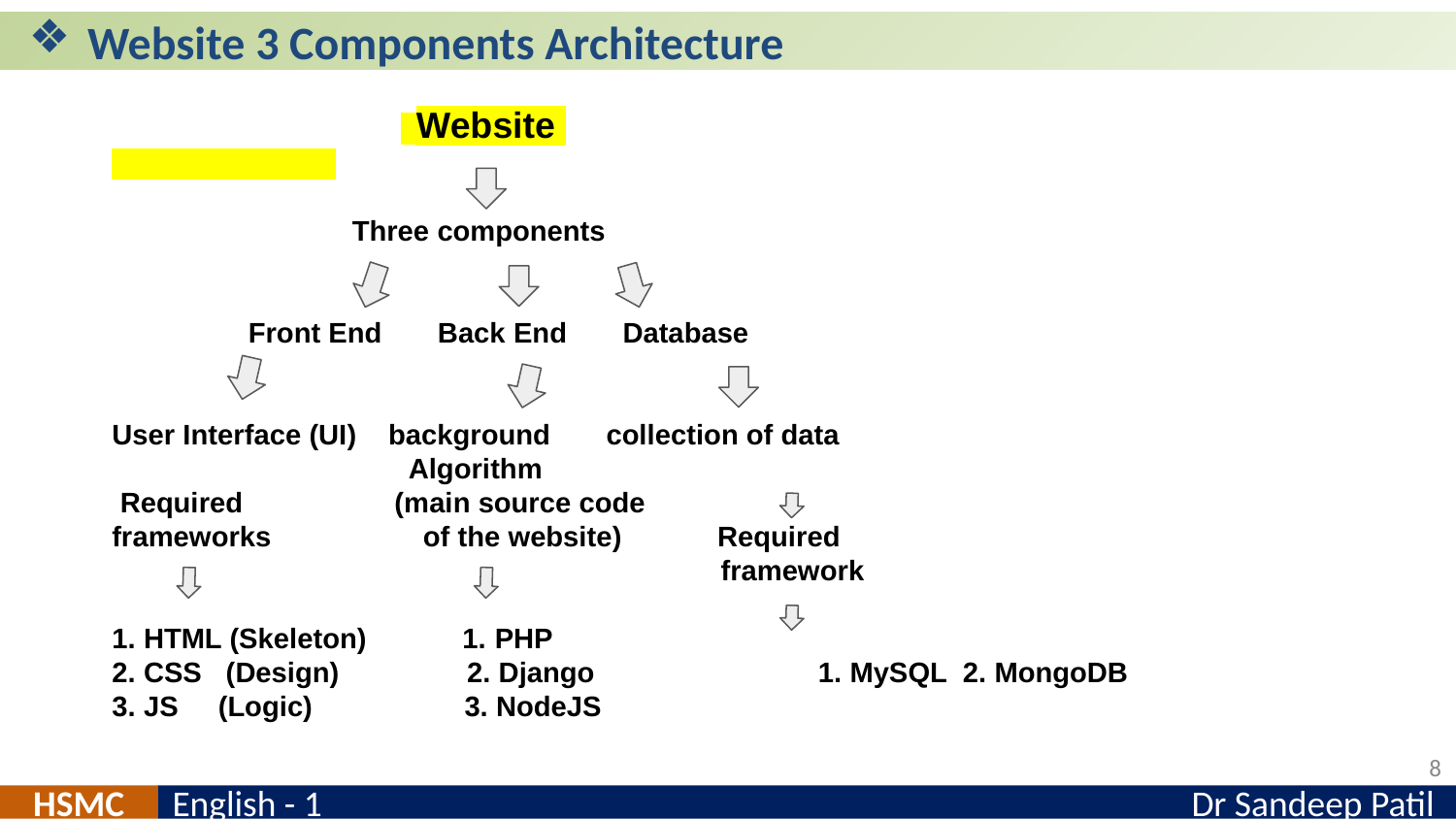

Website 3 Components Architecture

                                      Website

                              Three components

                 Front End       Back End       Database

User Interface (UI)    background       collection of data
                                     Algorithm
 Required                   (main source code
frameworks                   of the website)            Required
                                                                            framework

1. HTML (Skeleton)            1. PHP
2. CSS   (Design)                2. Django                            1. MySQL  2. MongoDB
3. JS     (Logic)                   3. NodeJS

8
HSMC
English - 1						Dr Sandeep Patil